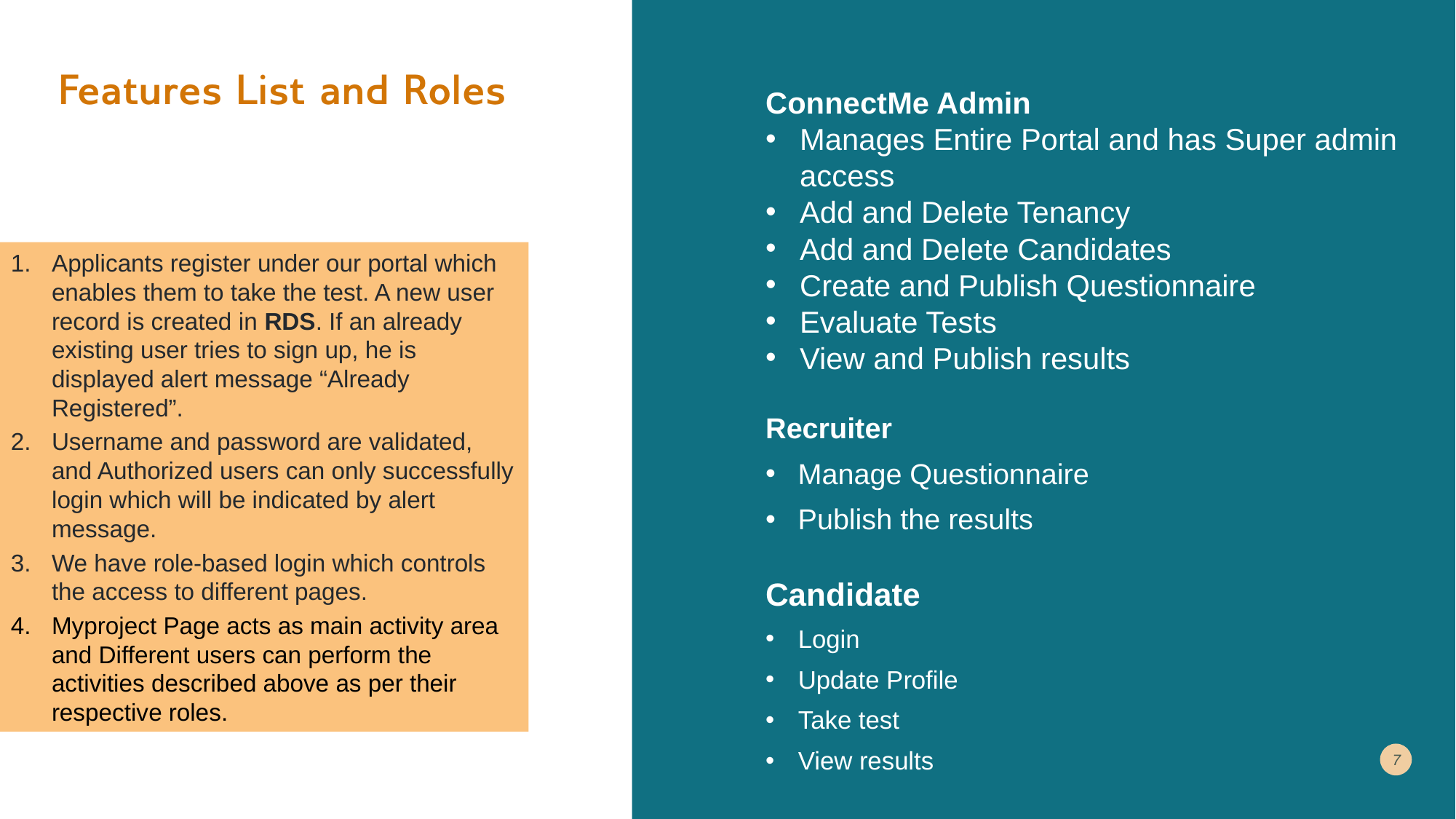

# Features List and Roles
ConnectMe Admin
Manages Entire Portal and has Super admin access
Add and Delete Tenancy
Add and Delete Candidates
Create and Publish Questionnaire
Evaluate Tests
View and Publish results

Applicants register under our portal which enables them to take the test. A new user record is created in RDS. If an already existing user tries to sign up, he is displayed alert message “Already Registered”.
Username and password are validated, and Authorized users can only successfully login which will be indicated by alert message.
We have role-based login which controls the access to different pages.
Myproject Page acts as main activity area and Different users can perform the activities described above as per their respective roles.
Recruiter
Manage Questionnaire
Publish the results

Candidate
Login
Update Profile
Take test
View results

7